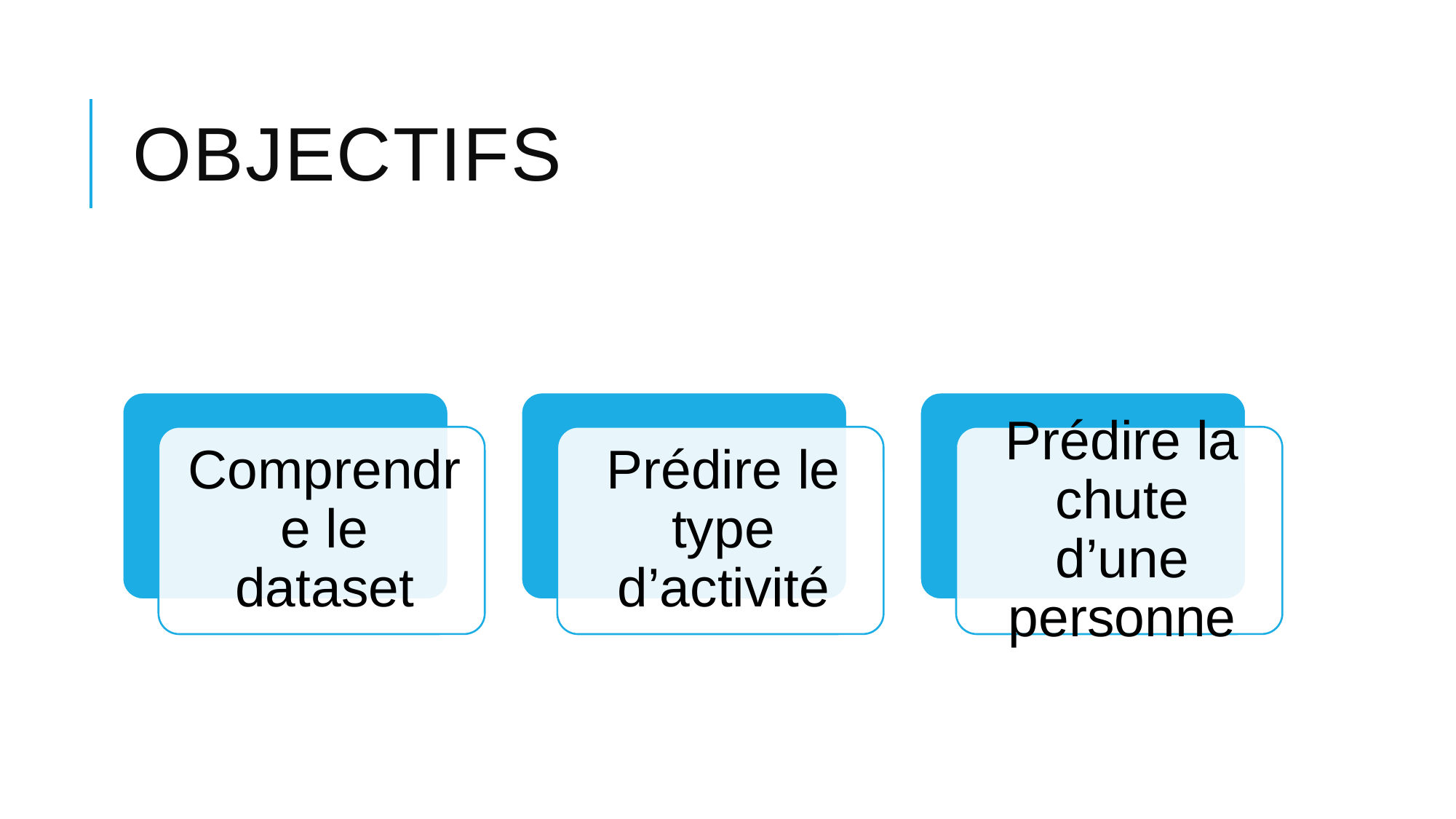

# Objectifs
Comprendre le dataset
Prédire le type d’activité
Prédire la chute d’une personne